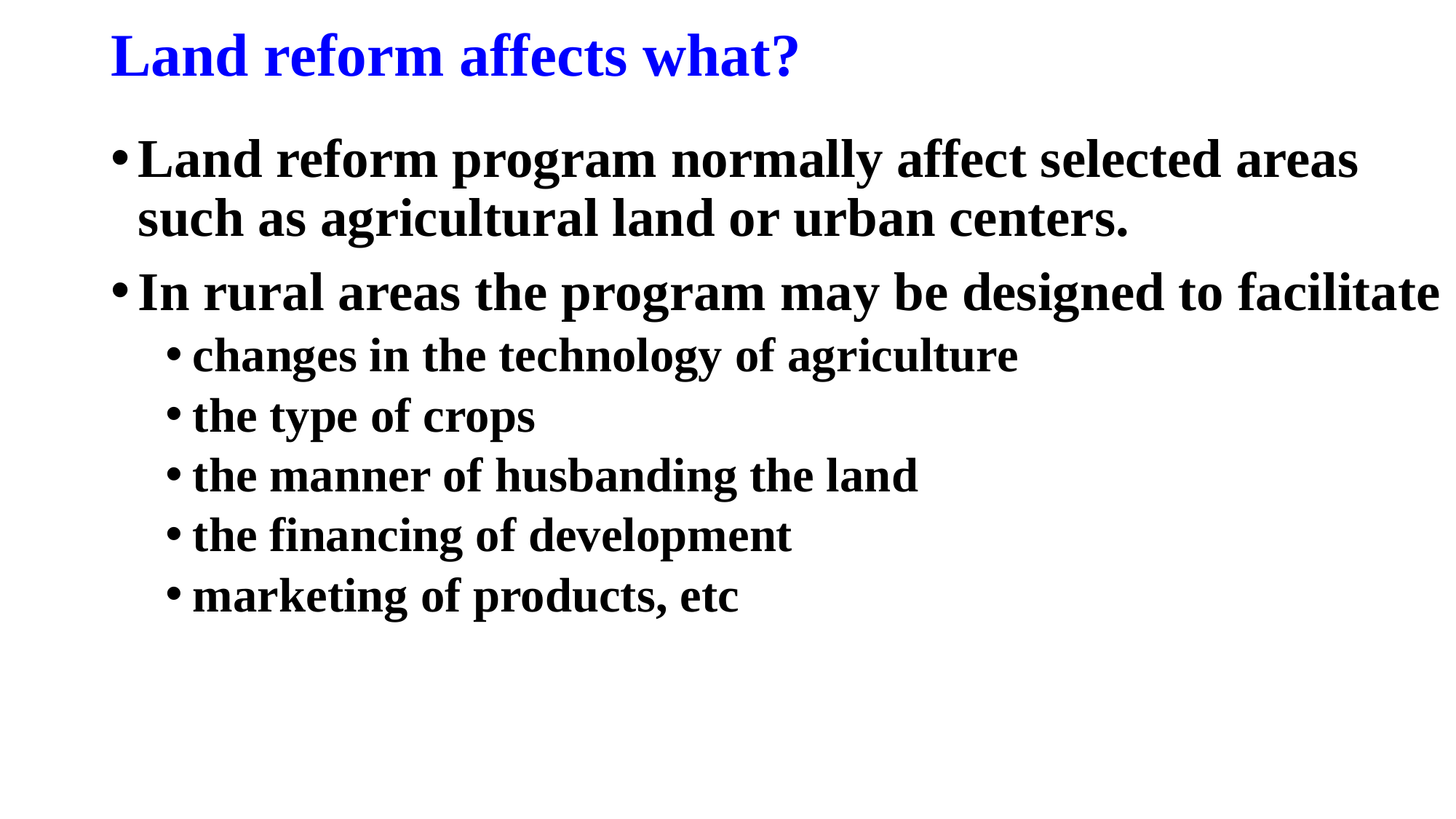

# Land reform affects what?
Land reform program normally affect selected areas such as agricultural land or urban centers.
In rural areas the program may be designed to facilitate
changes in the technology of agriculture
the type of crops
the manner of husbanding the land
the financing of development
marketing of products, etc